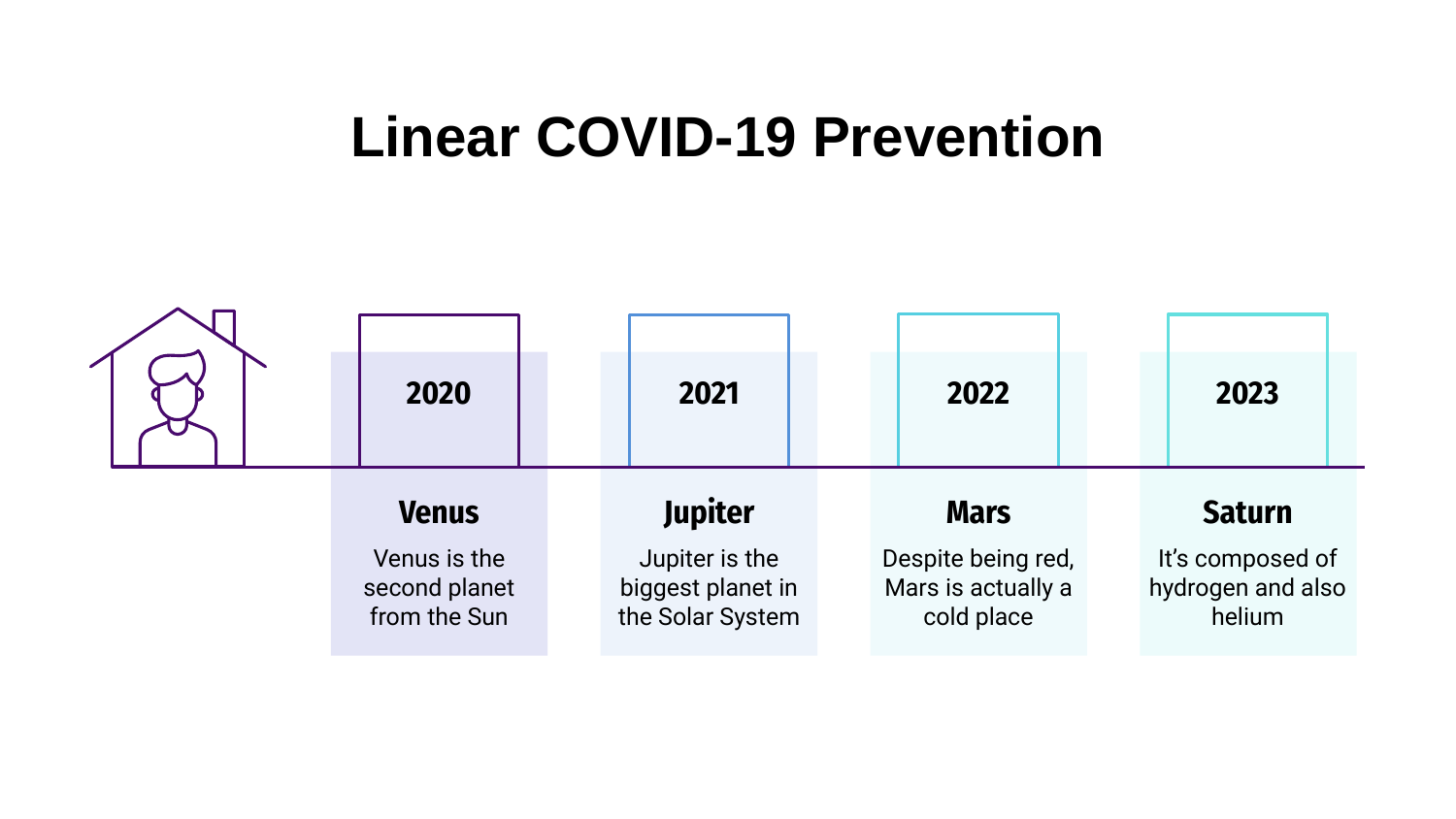

# Linear COVID-19 Prevention

2022

Mars
Despite being red, Mars is actually a cold place
2023

Saturn
It’s composed of hydrogen and also helium
2020

Venus
Venus is the second planet from the Sun
2021

Jupiter
Jupiter is the biggest planet in the Solar System